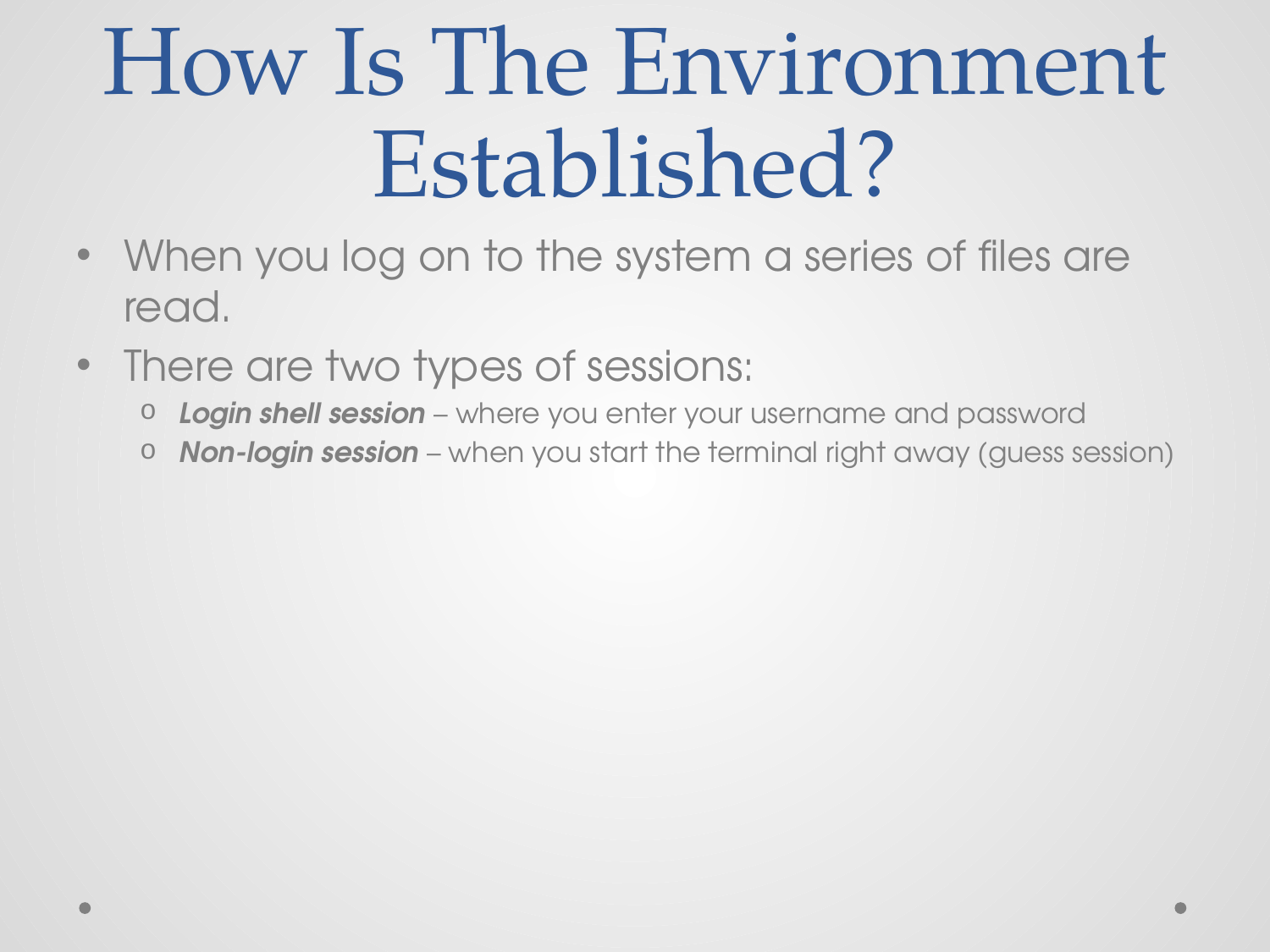

# How Is The Environment Established?
When you log on to the system a series of files are read.
There are two types of sessions:
Login shell session – where you enter your username and password
Non-login session – when you start the terminal right away (guess session)